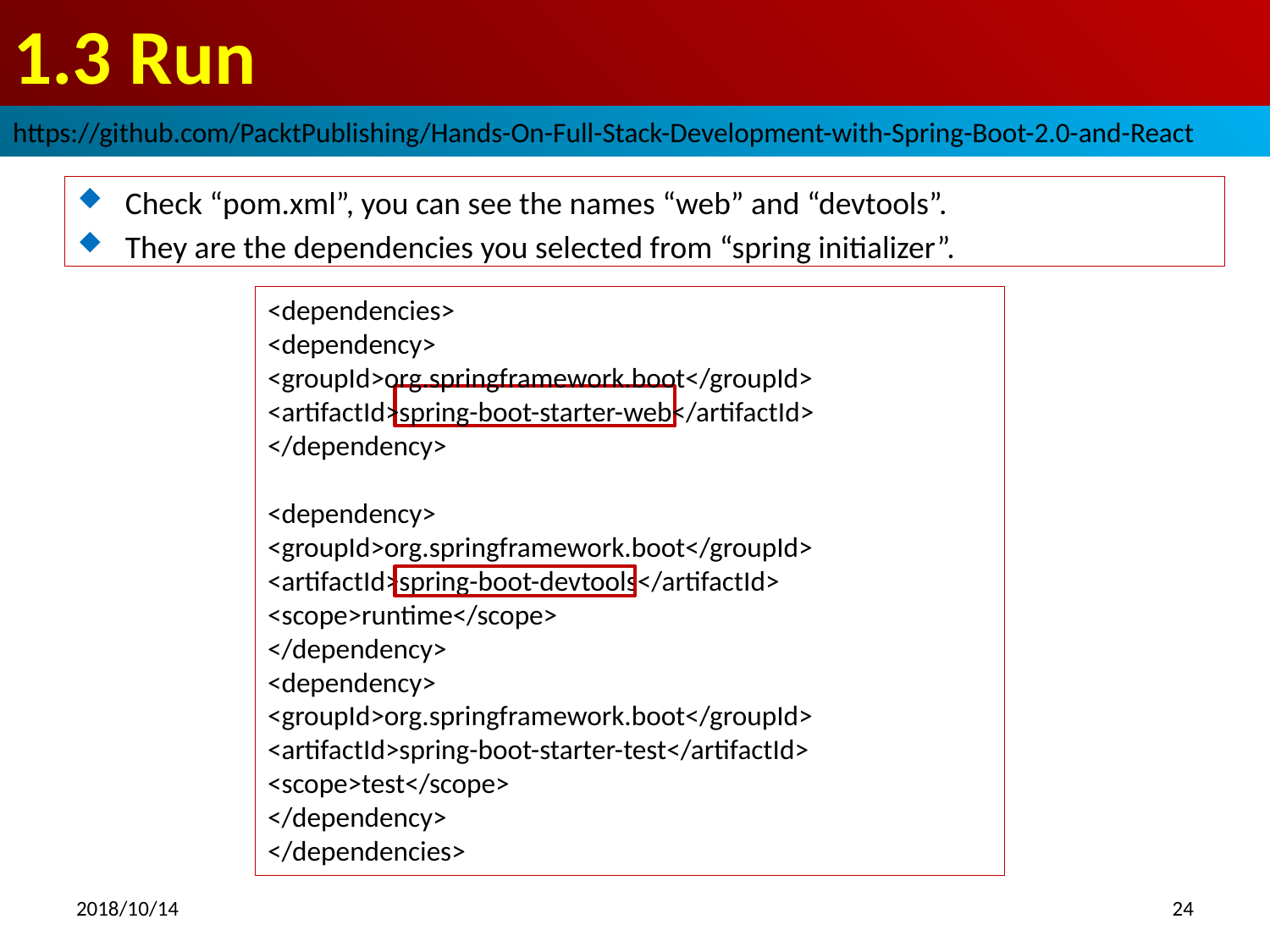

# 1.3 Run
https://github.com/PacktPublishing/Hands-On-Full-Stack-Development-with-Spring-Boot-2.0-and-React
Check “pom.xml”, you can see the names “web” and “devtools”.
They are the dependencies you selected from “spring initializer”.
<dependencies>
<dependency>
<groupId>org.springframework.boot</groupId>
<artifactId>spring-boot-starter-web</artifactId>
</dependency>

<dependency>
<groupId>org.springframework.boot</groupId>
<artifactId>spring-boot-devtools</artifactId>
<scope>runtime</scope>
</dependency>
<dependency>
<groupId>org.springframework.boot</groupId>
<artifactId>spring-boot-starter-test</artifactId>
<scope>test</scope>
</dependency>
</dependencies>

2018/10/14
24